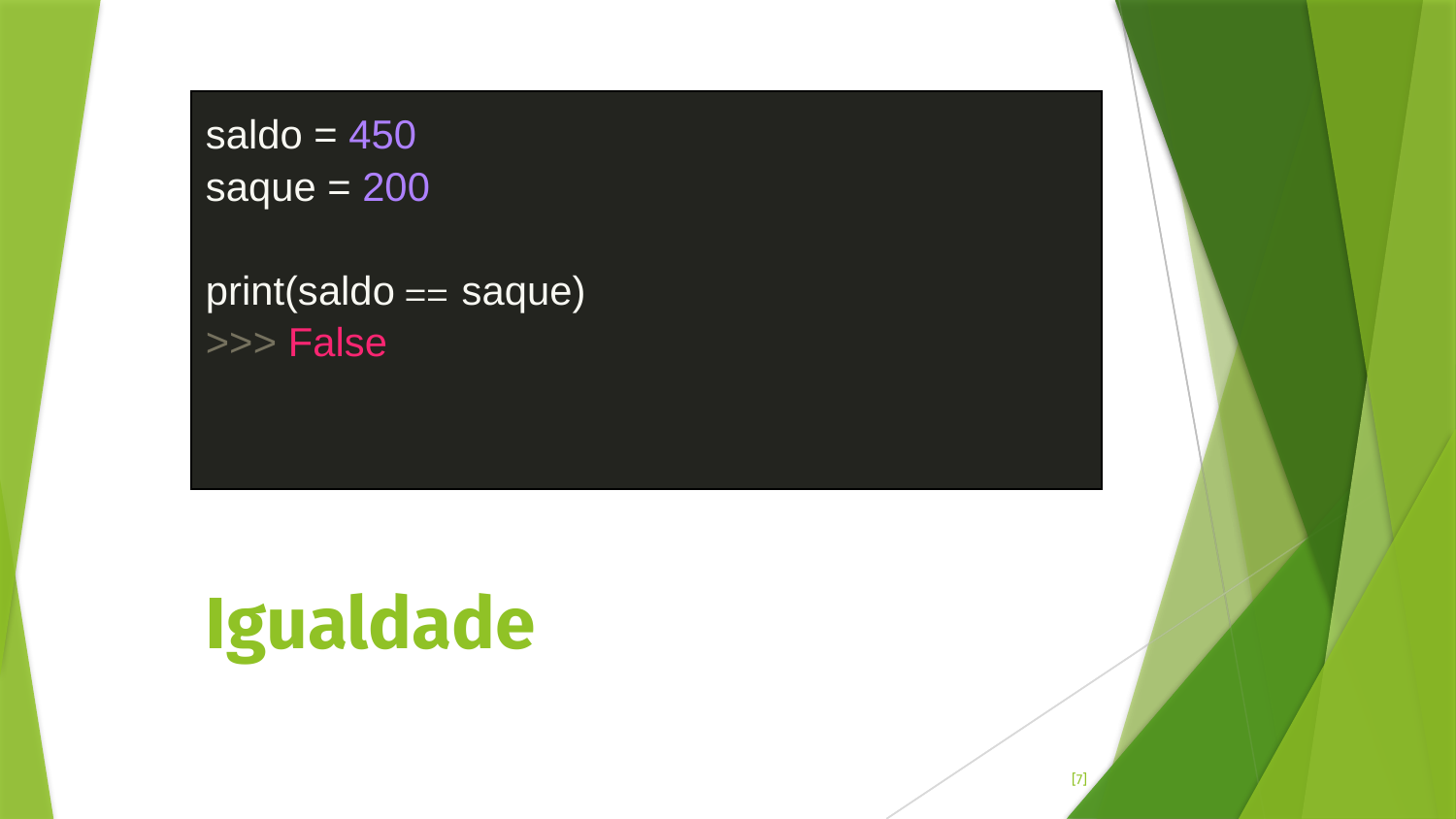

| saldo = 450 saque = 200 print(saldo == saque) >>> False |
| --- |

Igualdade
[7]